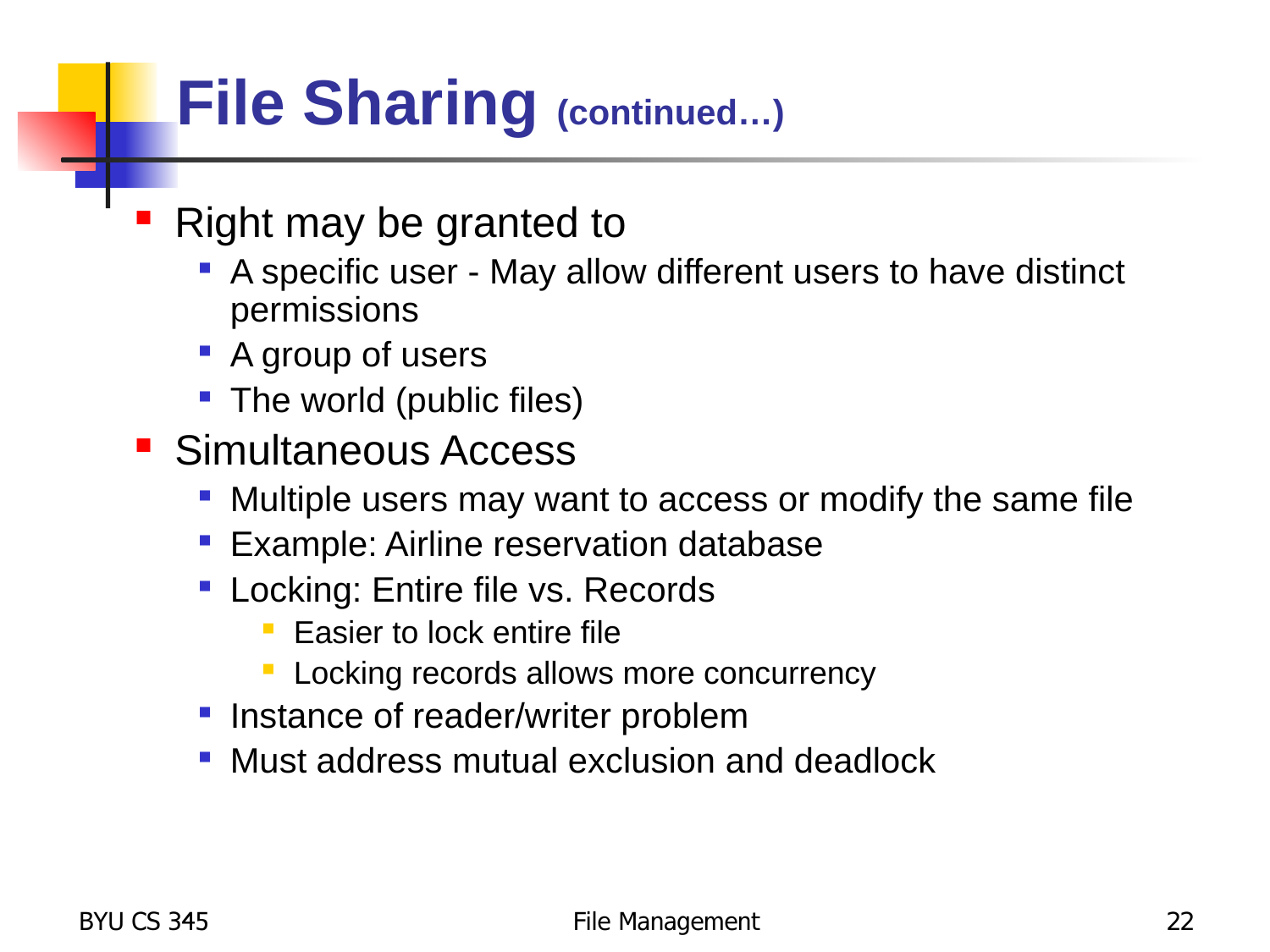

# File Sharing (continued…)
Right may be granted to
A specific user - May allow different users to have distinct permissions
A group of users
The world (public files)
Simultaneous Access
Multiple users may want to access or modify the same file
Example: Airline reservation database
Locking: Entire file vs. Records
Easier to lock entire file
Locking records allows more concurrency
Instance of reader/writer problem
Must address mutual exclusion and deadlock
BYU CS 345
File Management
22